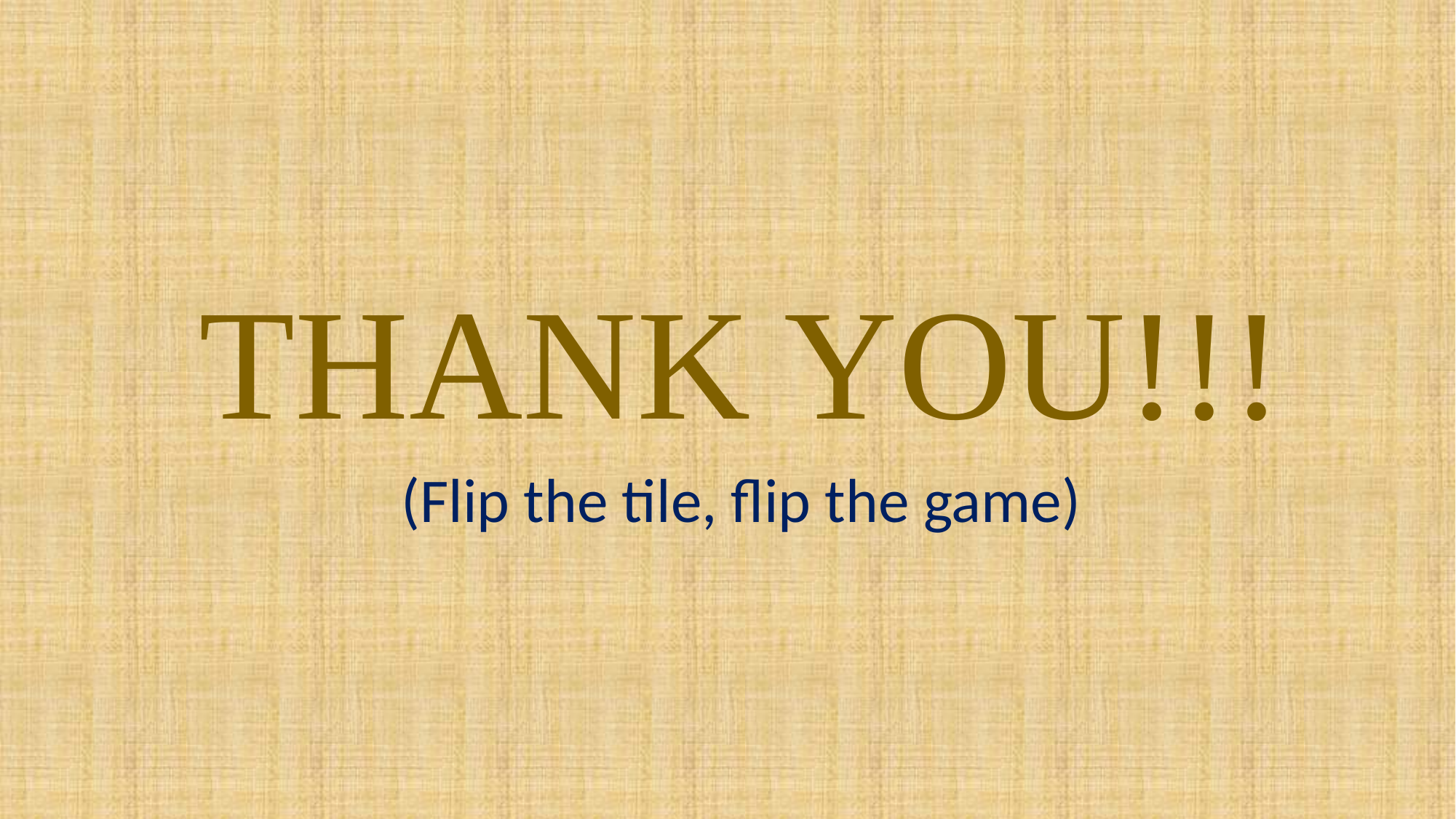

THANK YOU!!!
(Flip the tile, flip the game)